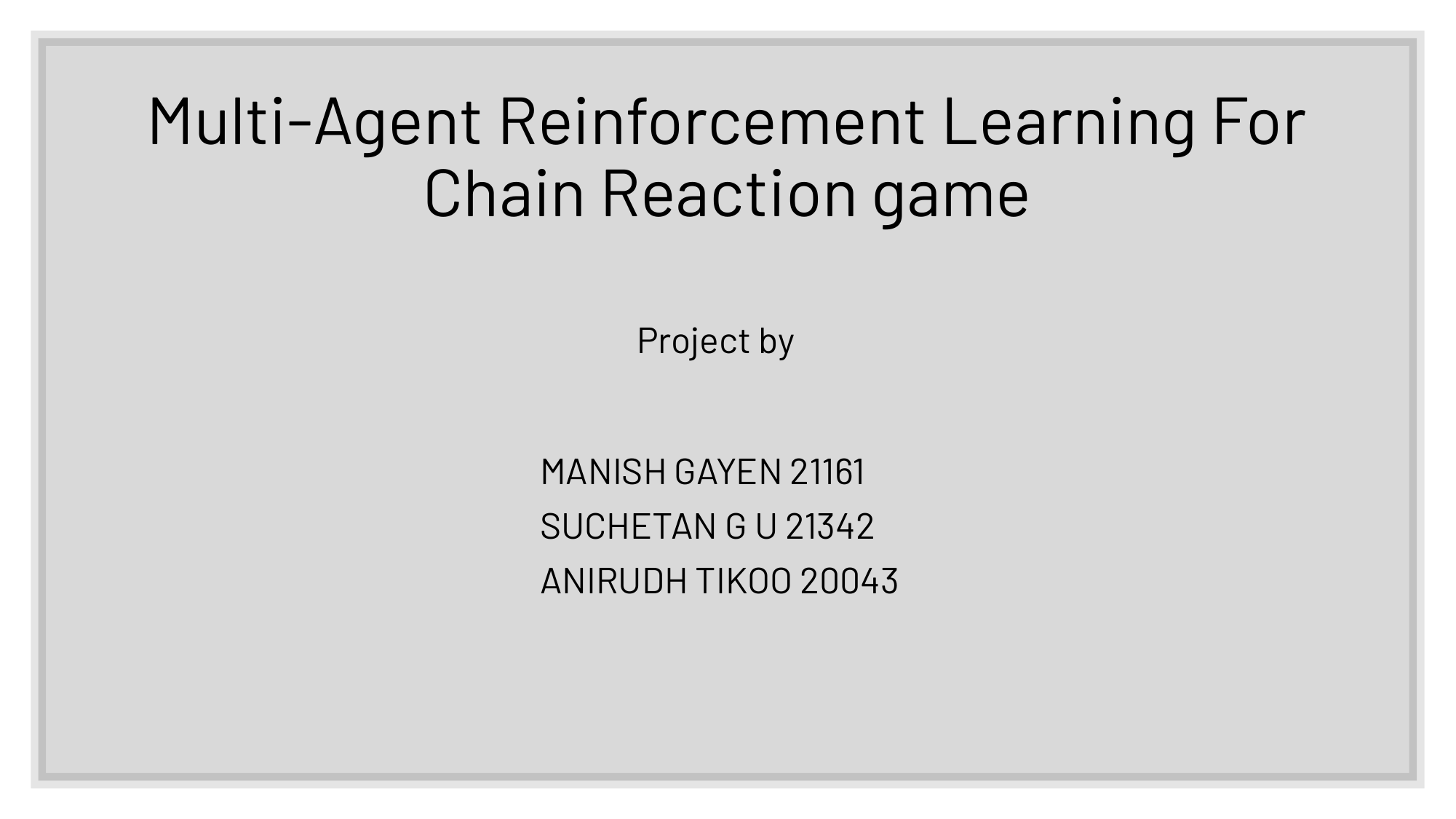

# Multi-Agent Reinforcement Learning For Chain Reaction game
Project by
MANISH GAYEN 21161
SUCHETAN G U 21342
ANIRUDH TIKOO 20043